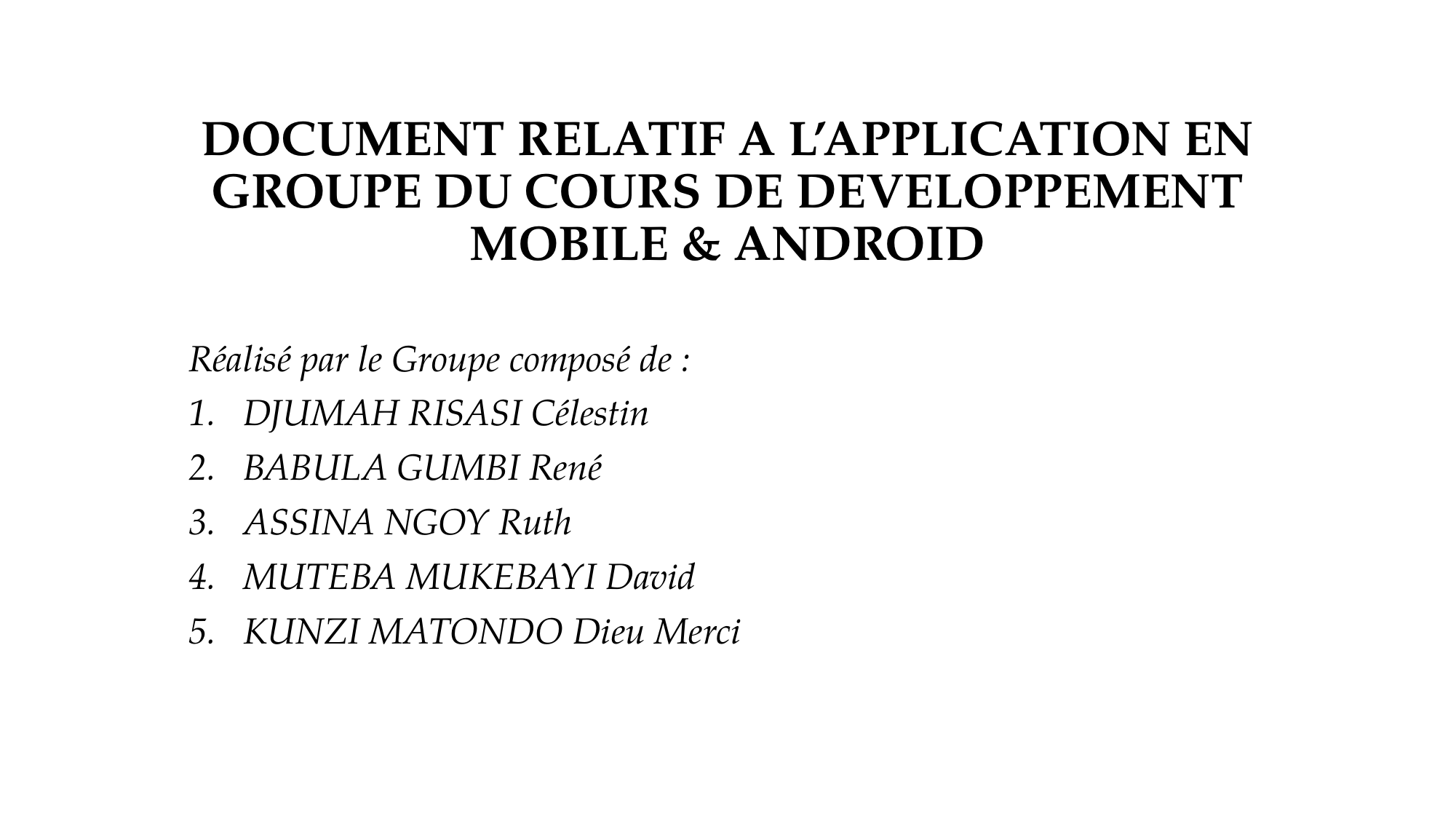

# DOCUMENT RELATIF A L’APPLICATION EN GROUPE DU COURS DE DEVELOPPEMENT MOBILE & ANDROID
Réalisé par le Groupe composé de :
DJUMAH RISASI Célestin
BABULA GUMBI René
ASSINA NGOY Ruth
MUTEBA MUKEBAYI David
KUNZI MATONDO Dieu Merci